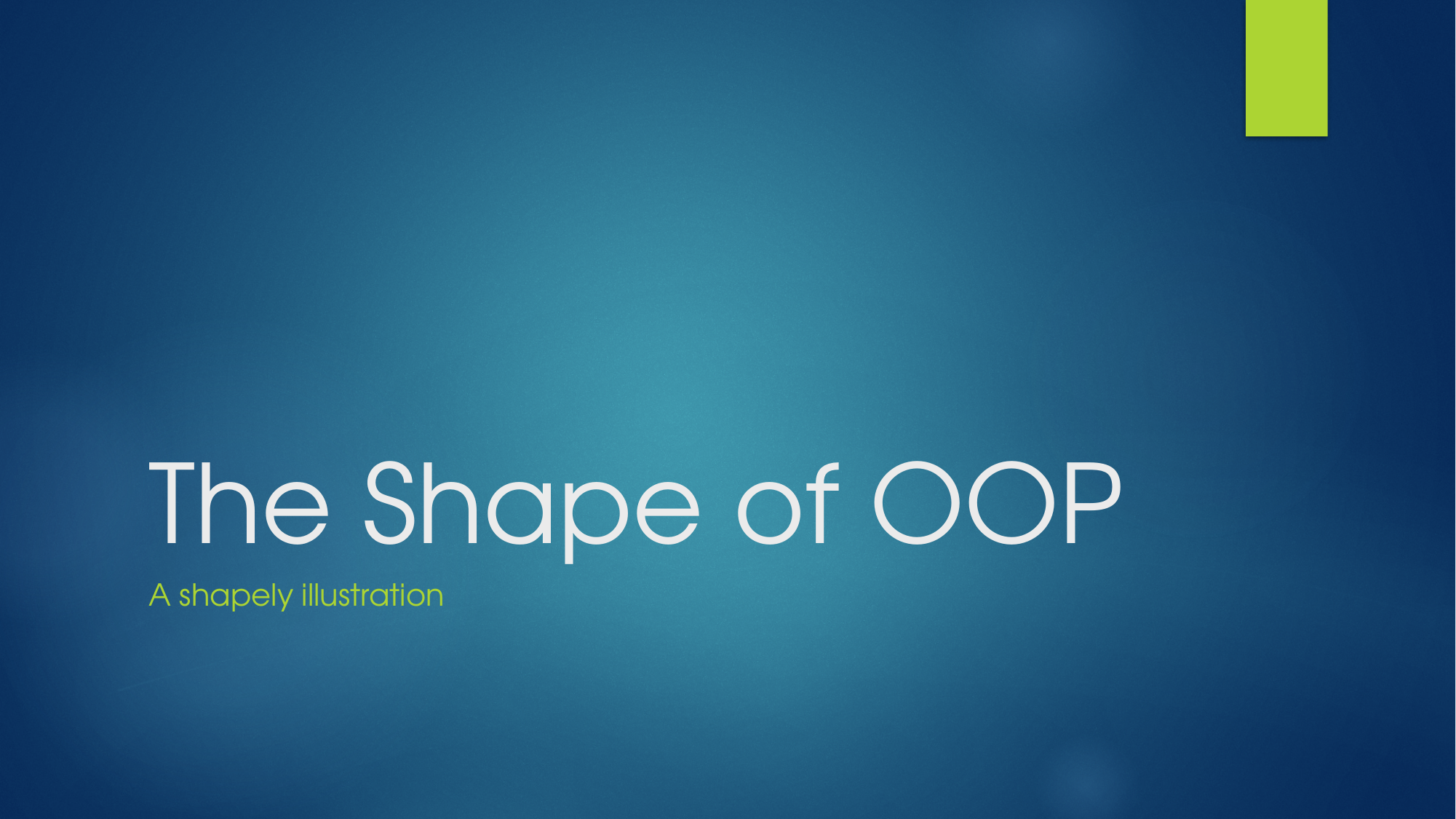

# The Shape of OOP
A shapely illustration